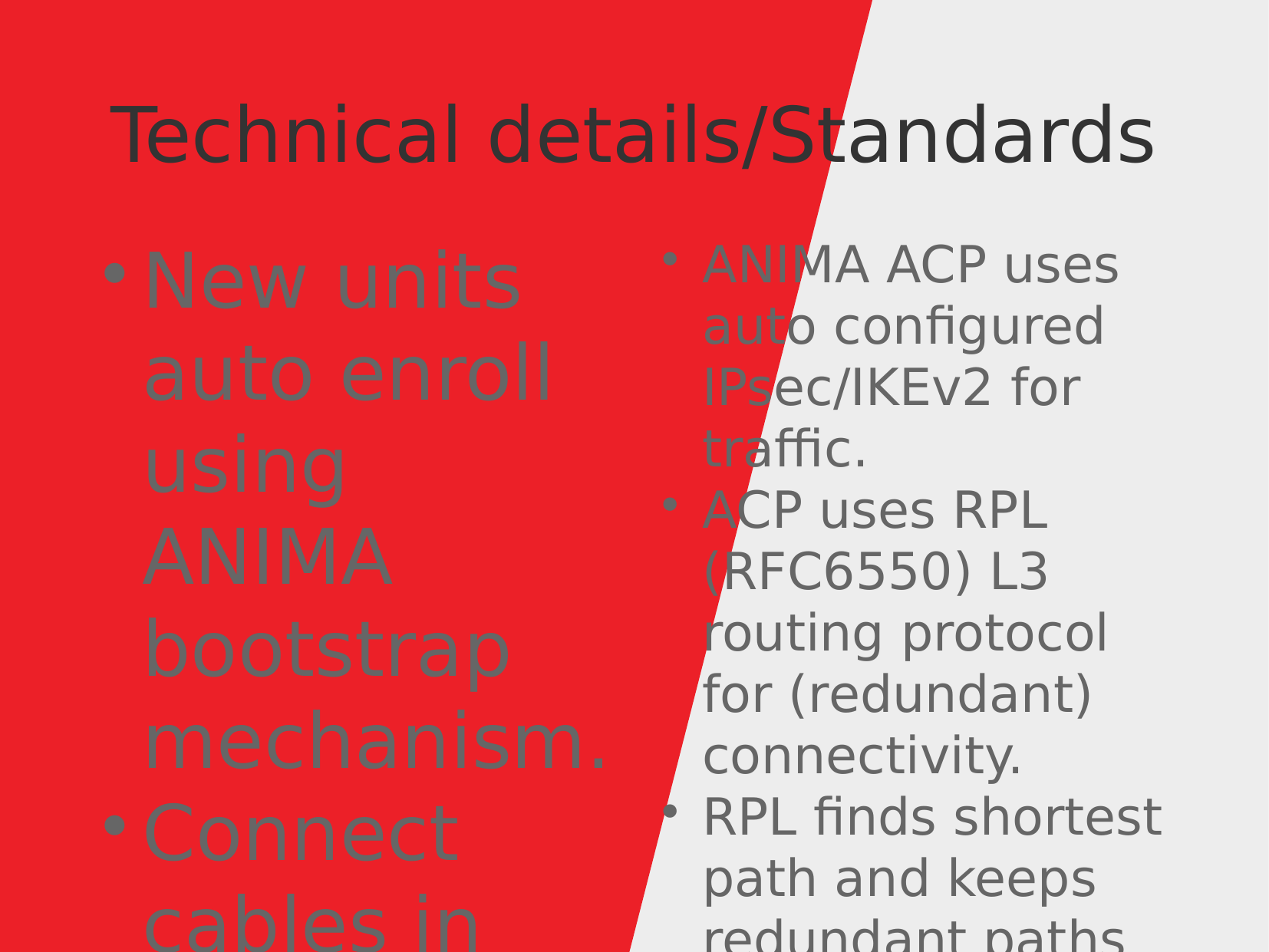

Technical details/Standards
New units auto enroll using ANIMA bootstrap mechanism.
Connect cables in any desired way, use as many hubs, switches or WAN links as desired.
Access to serial port is via rfc2217 using ssltelnet, can be be kerberized. (or via ssh)
ANIMA ACP uses auto configured IPsec/IKEv2 for traffic.
ACP uses RPL (RFC6550) L3 routing protocol for (redundant) connectivity.
RPL finds shortest path and keeps redundant paths available.